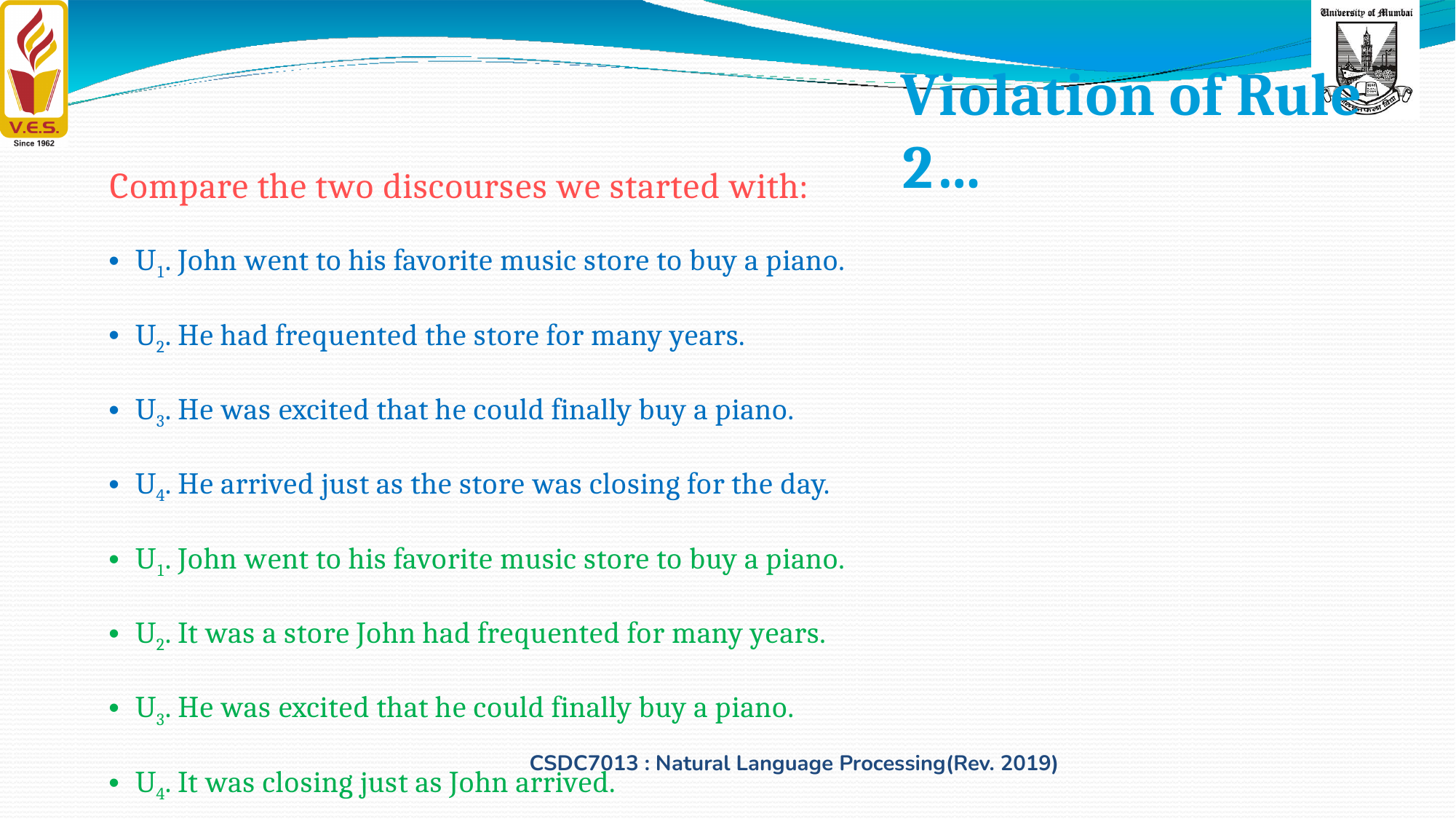

# Violation of Rule 2…
Compare the two discourses we started with:
U1. John went to his favorite music store to buy a piano.
U2. He had frequented the store for many years.
U3. He was excited that he could finally buy a piano.
U4. He arrived just as the store was closing for the day.
U1. John went to his favorite music store to buy a piano.
U2. It was a store John had frequented for many years.
U3. He was excited that he could finally buy a piano.
U4. It was closing just as John arrived.